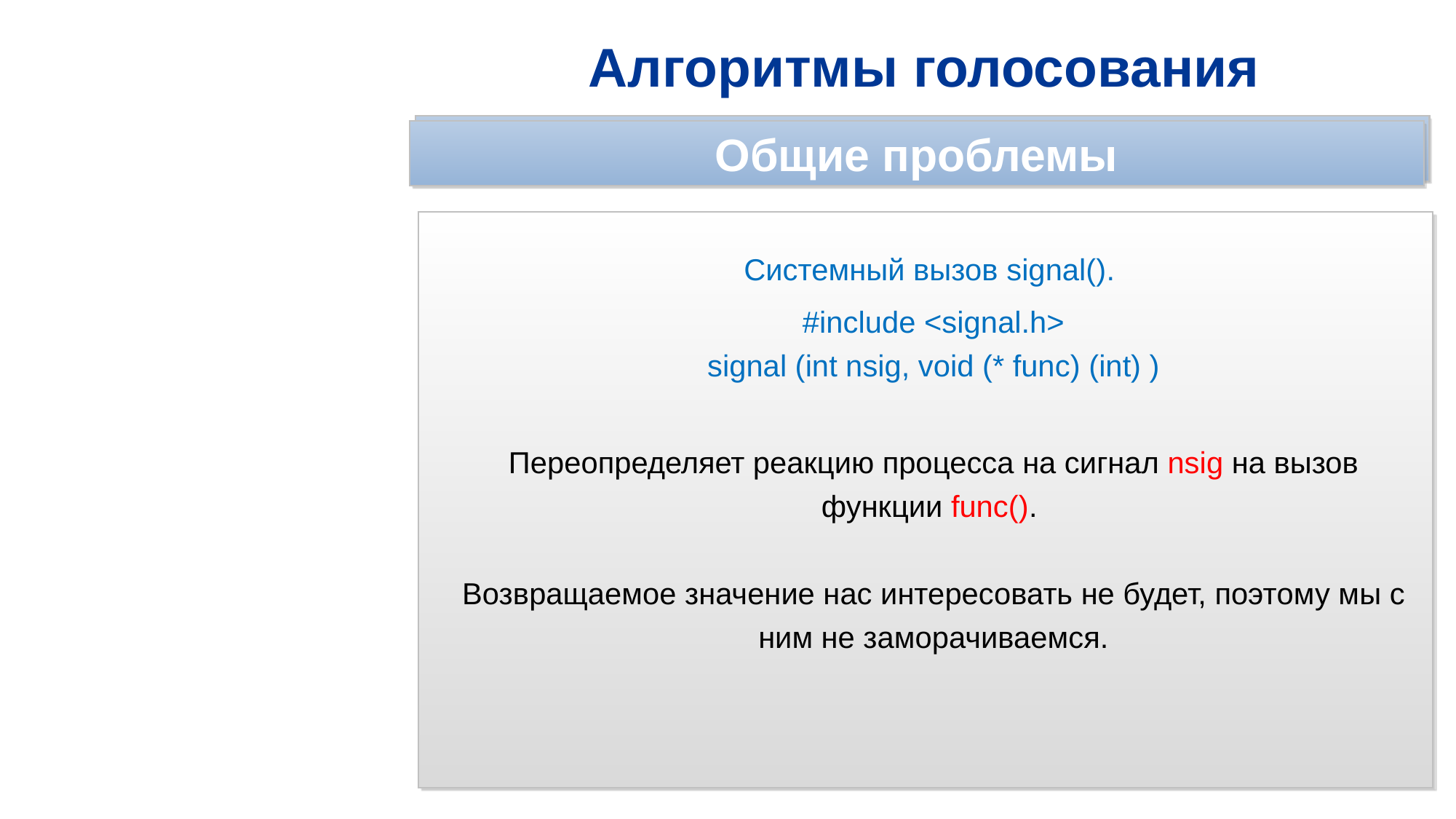

# Алгоритмы голосования
Скалярное время Лэмпорта
Общие проблемы

Системный вызов signal().
#include <signal.h>
signal (int nsig, void (* func) (int) )

Переопределяет реакцию процесса на сигнал nsig на вызов функции func().

Возвращаемое значение нас интересовать не будет, поэтому мы с ним не заморачиваемся.